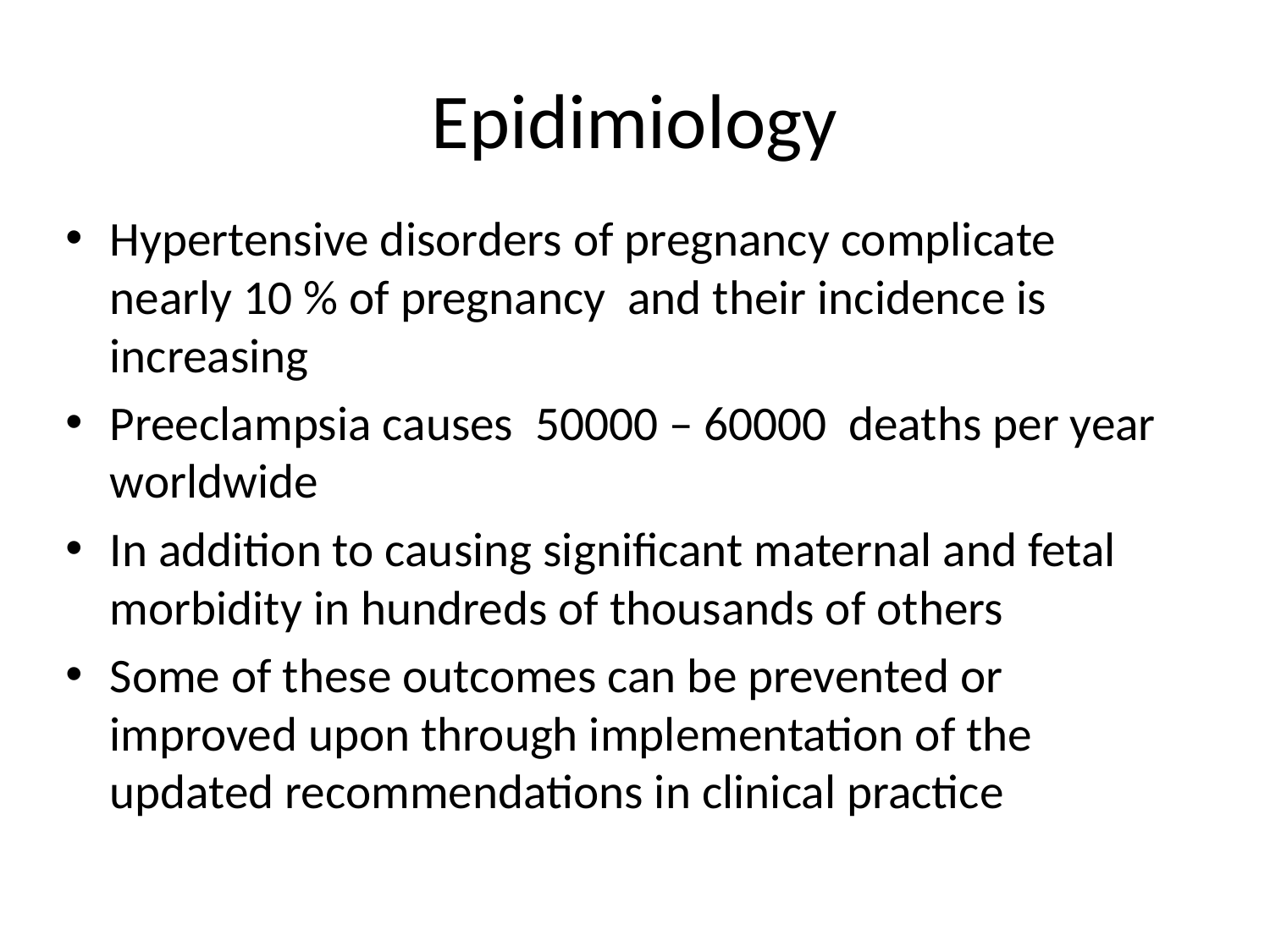

# Epidimiology
Hypertensive disorders of pregnancy complicate nearly 10 % of pregnancy  and their incidence is increasing
Preeclampsia causes  50000 – 60000  deaths per year worldwide
In addition to causing significant maternal and fetal morbidity in hundreds of thousands of others
Some of these outcomes can be prevented or improved upon through implementation of the updated recommendations in clinical practice